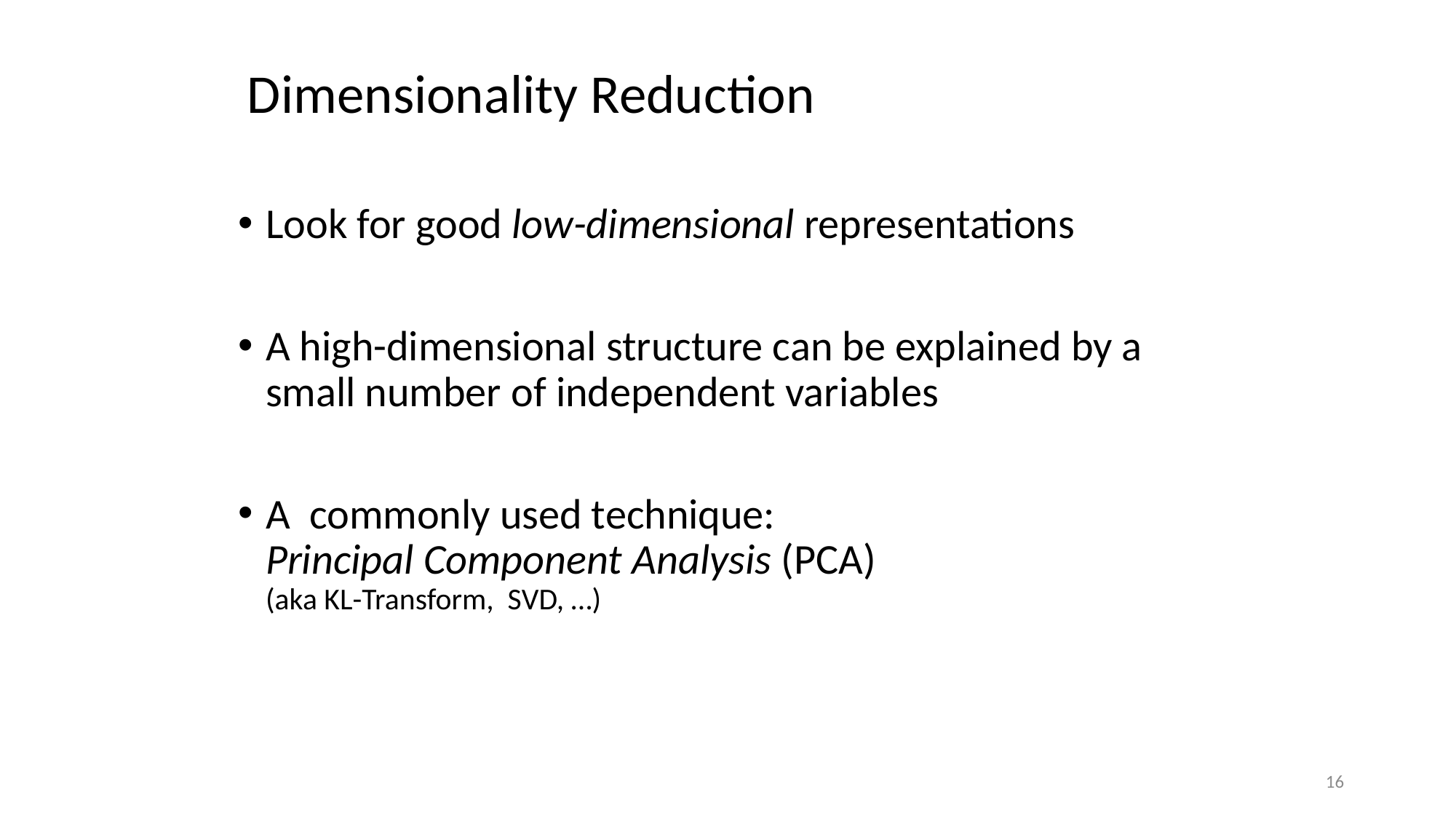

# Dimensionality Reduction
Look for good low-dimensional representations

A high-dimensional structure can be explained by a small number of independent variables

A  commonly used technique:
Principal Component Analysis (PCA)
(aka KL-Transform,  SVD, …)

16